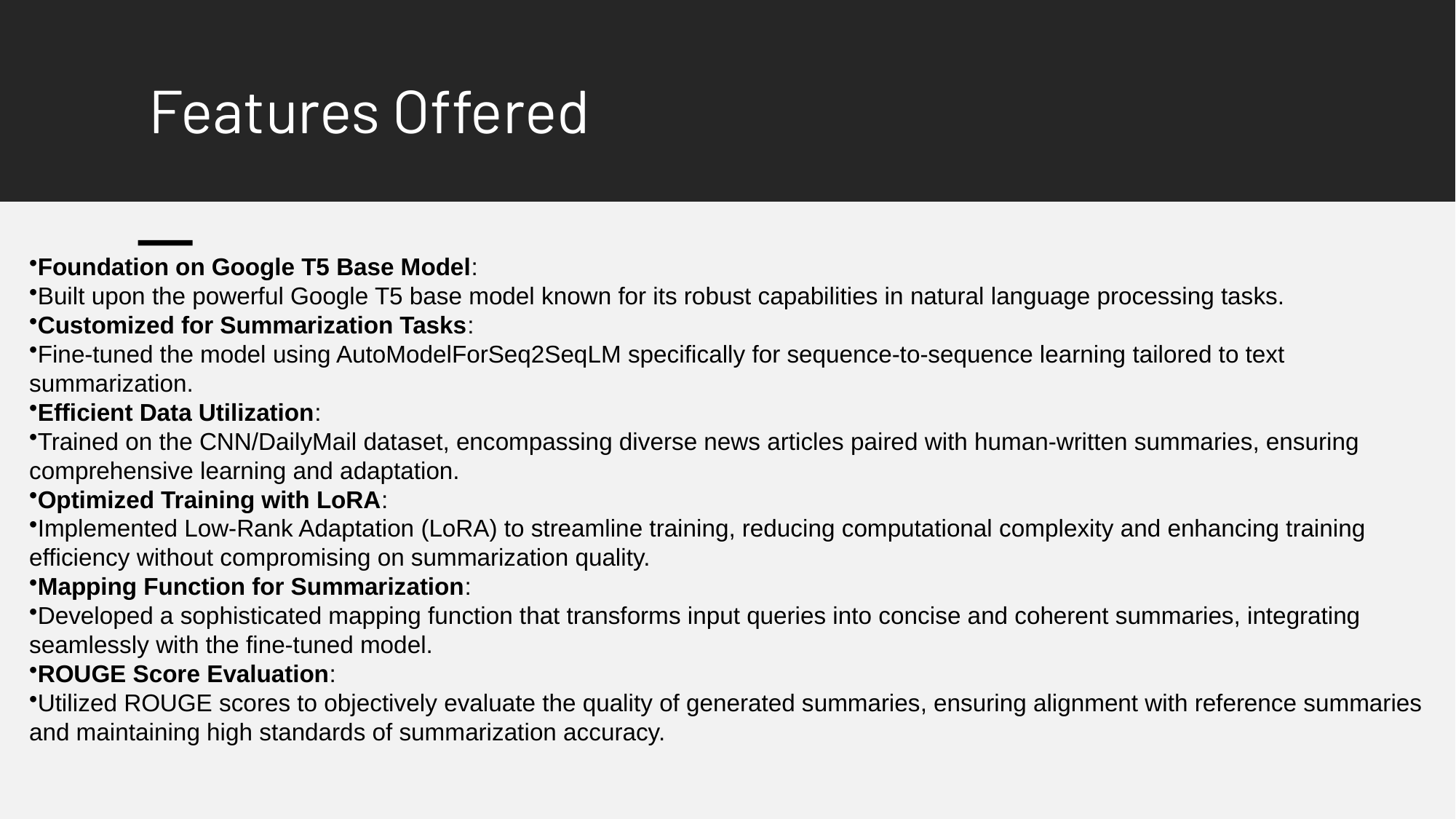

# Features Offered

Foundation on Google T5 Base Model:
Built upon the powerful Google T5 base model known for its robust capabilities in natural language processing tasks.
Customized for Summarization Tasks:
Fine-tuned the model using AutoModelForSeq2SeqLM specifically for sequence-to-sequence learning tailored to text summarization.
Efficient Data Utilization:
Trained on the CNN/DailyMail dataset, encompassing diverse news articles paired with human-written summaries, ensuring comprehensive learning and adaptation.
Optimized Training with LoRA:
Implemented Low-Rank Adaptation (LoRA) to streamline training, reducing computational complexity and enhancing training efficiency without compromising on summarization quality.
Mapping Function for Summarization:
Developed a sophisticated mapping function that transforms input queries into concise and coherent summaries, integrating seamlessly with the fine-tuned model.
ROUGE Score Evaluation:
Utilized ROUGE scores to objectively evaluate the quality of generated summaries, ensuring alignment with reference summaries and maintaining high standards of summarization accuracy.